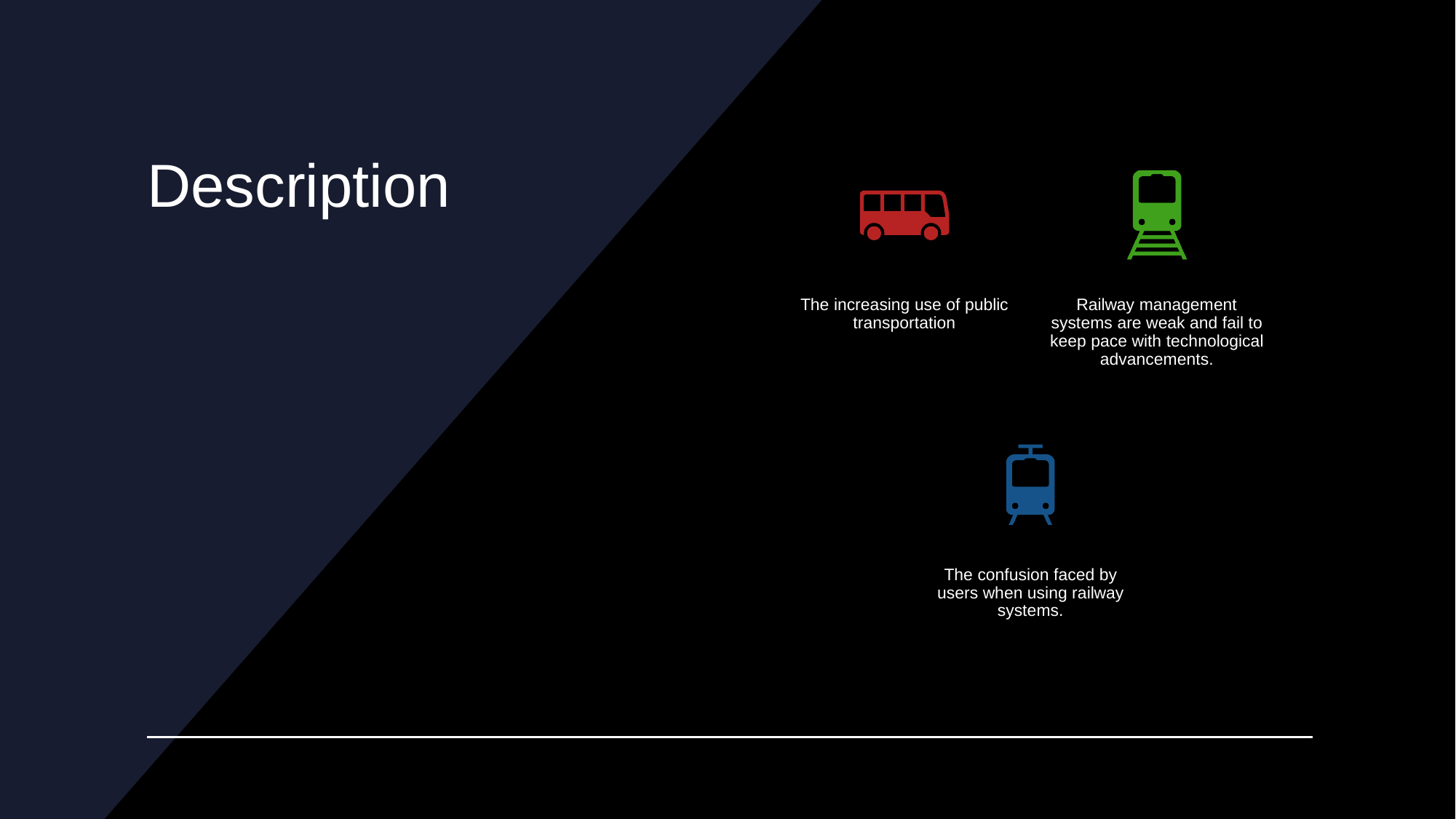

The increasing use of public transportation
Railway management systems are weak and fail to keep pace with technological advancements.
The confusion faced by users when using railway systems.
# Description